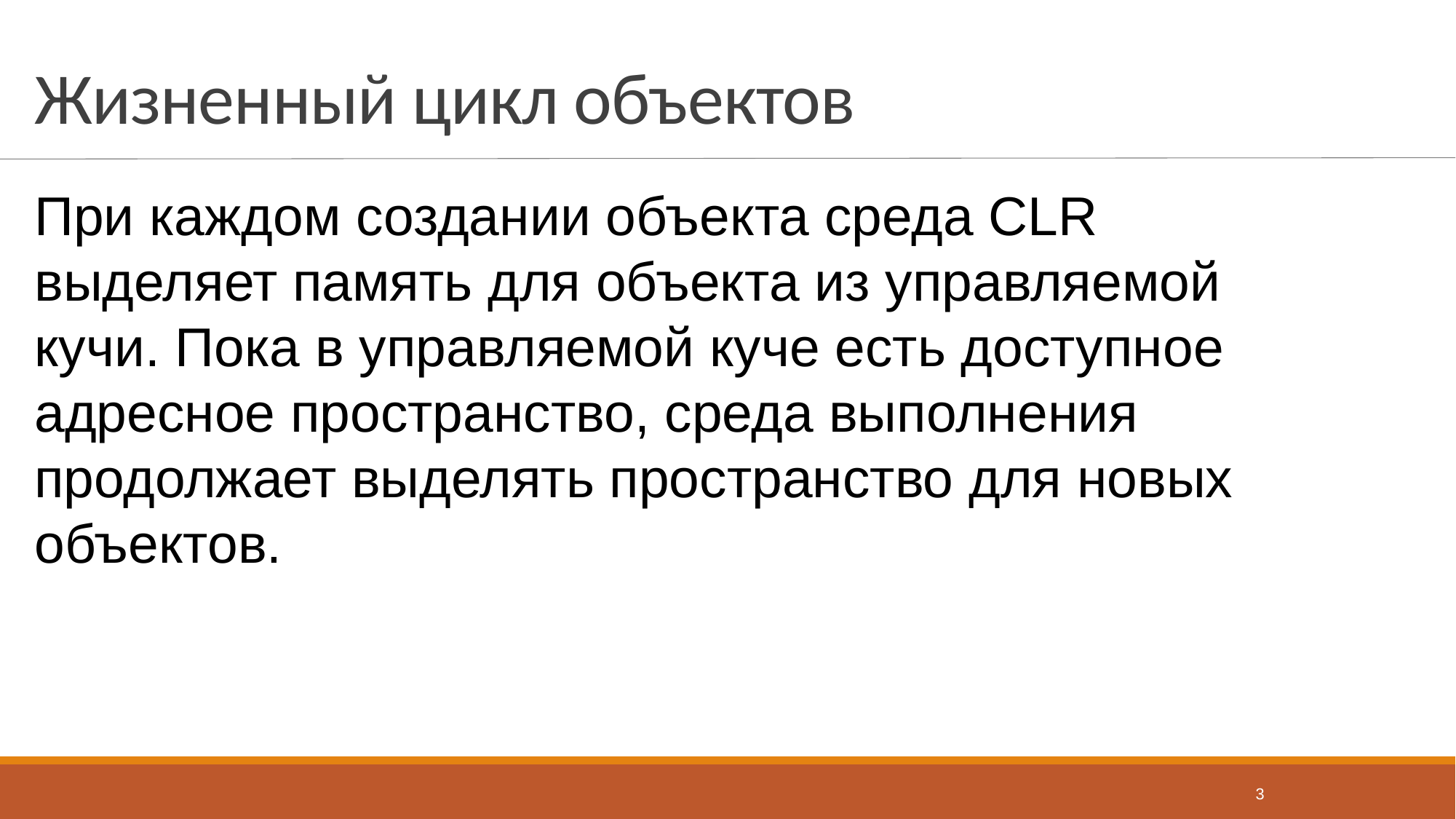

# Жизненный цикл объектов
При каждом создании объекта среда CLR выделяет память для объекта из управляемой кучи. Пока в управляемой куче есть доступное адресное пространство, среда выполнения продолжает выделять пространство для новых объектов.
3